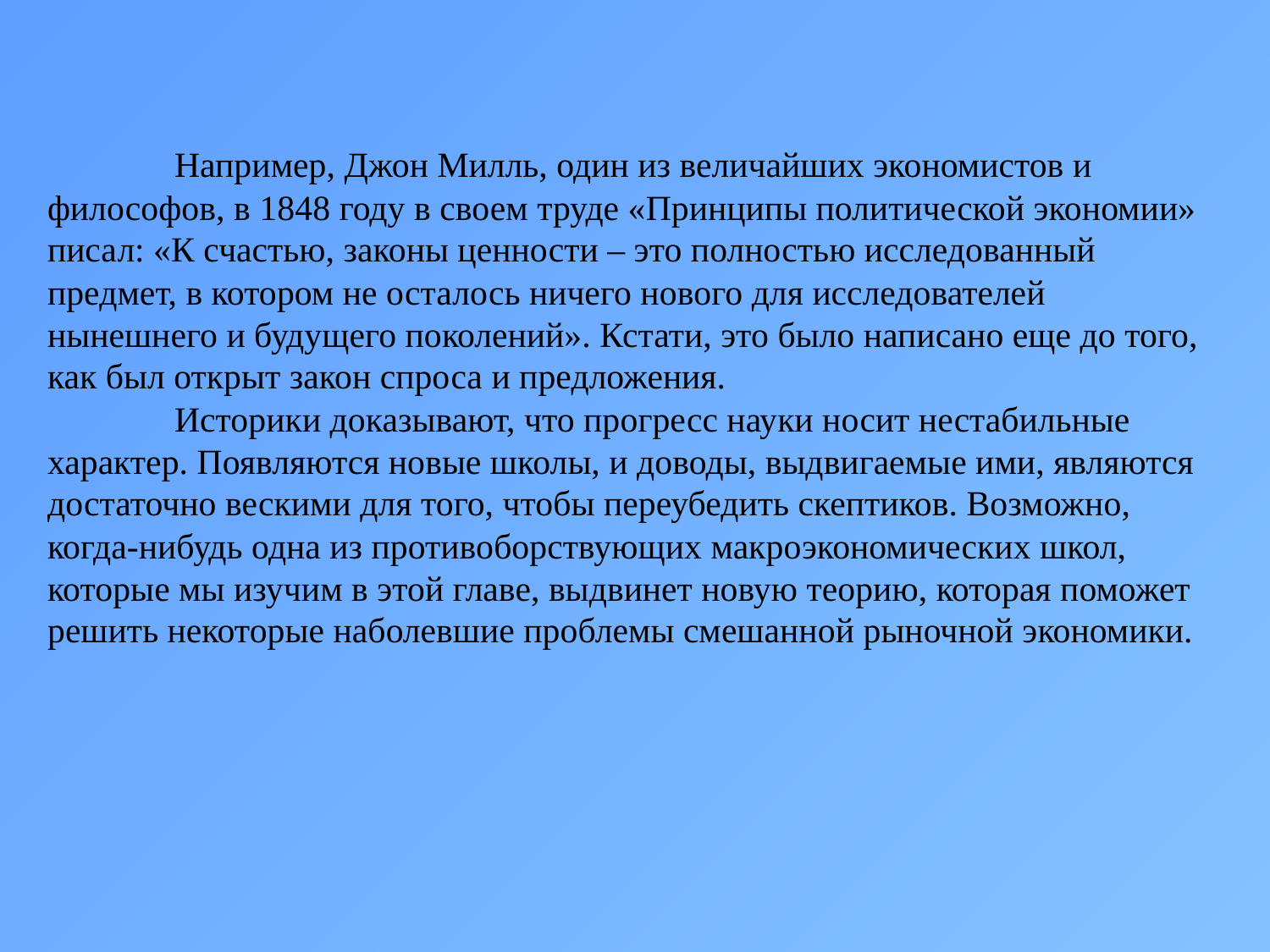

Например, Джон Милль, один из величайших экономистов и философов, в 1848 году в своем труде «Принципы политической экономии» писал: «К счастью, законы ценности – это полностью исследованный предмет, в котором не осталось ничего нового для исследователей нынешнего и будущего поколений». Кстати, это было написано еще до того, как был открыт закон спроса и предложения.
	Историки доказывают, что прогресс науки носит нестабильные характер. Появляются новые школы, и доводы, выдвигаемые ими, являются достаточно вескими для того, чтобы переубедить скептиков. Возможно, когда-нибудь одна из противоборствующих макроэкономических школ, которые мы изучим в этой главе, выдвинет новую теорию, которая поможет решить некоторые наболевшие проблемы смешанной рыночной экономики.